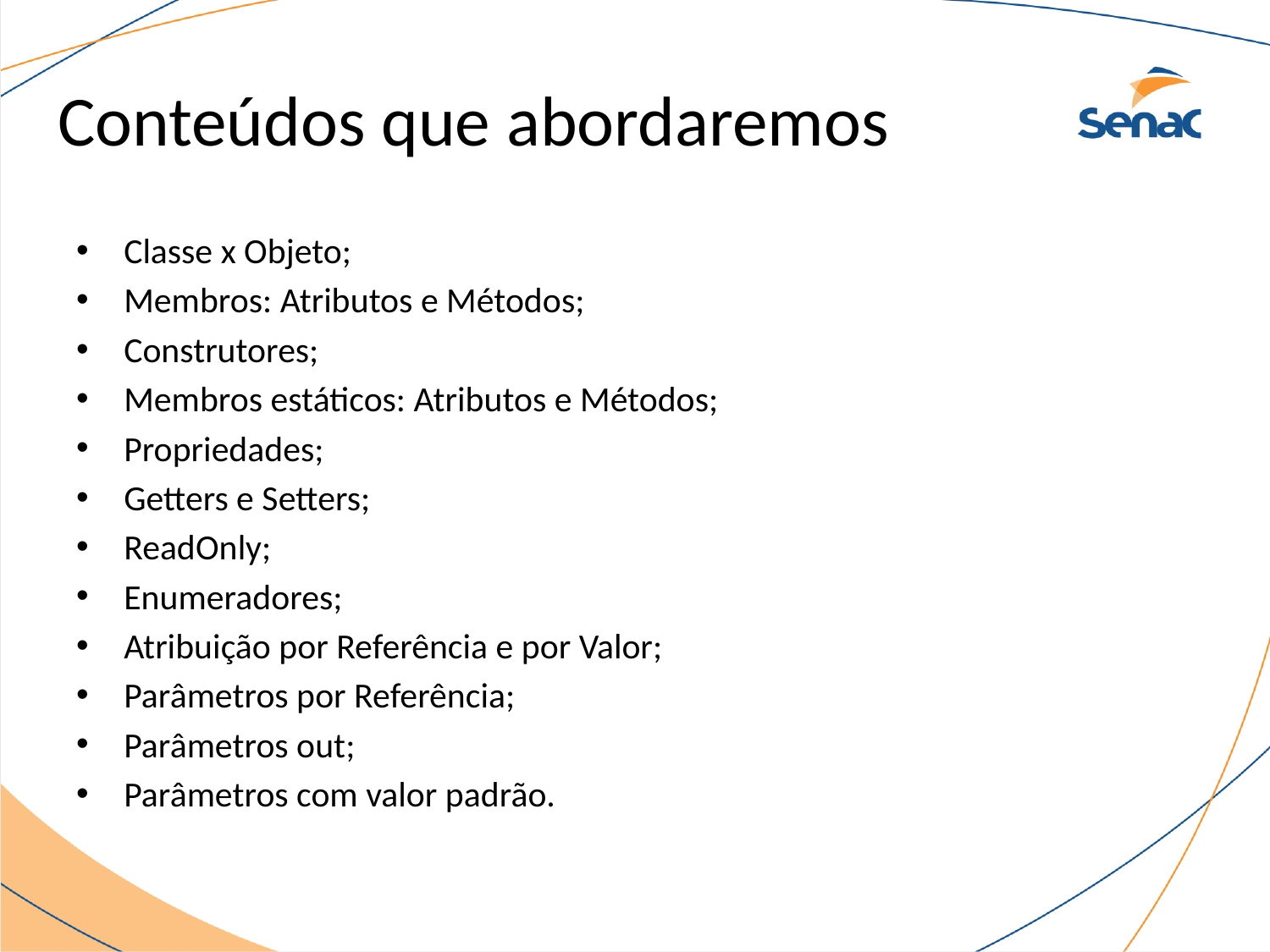

# Conteúdos que abordaremos
Classe x Objeto;
Membros: Atributos e Métodos;
Construtores;
Membros estáticos: Atributos e Métodos;
Propriedades;
Getters e Setters;
ReadOnly;
Enumeradores;
Atribuição por Referência e por Valor;
Parâmetros por Referência;
Parâmetros out;
Parâmetros com valor padrão.